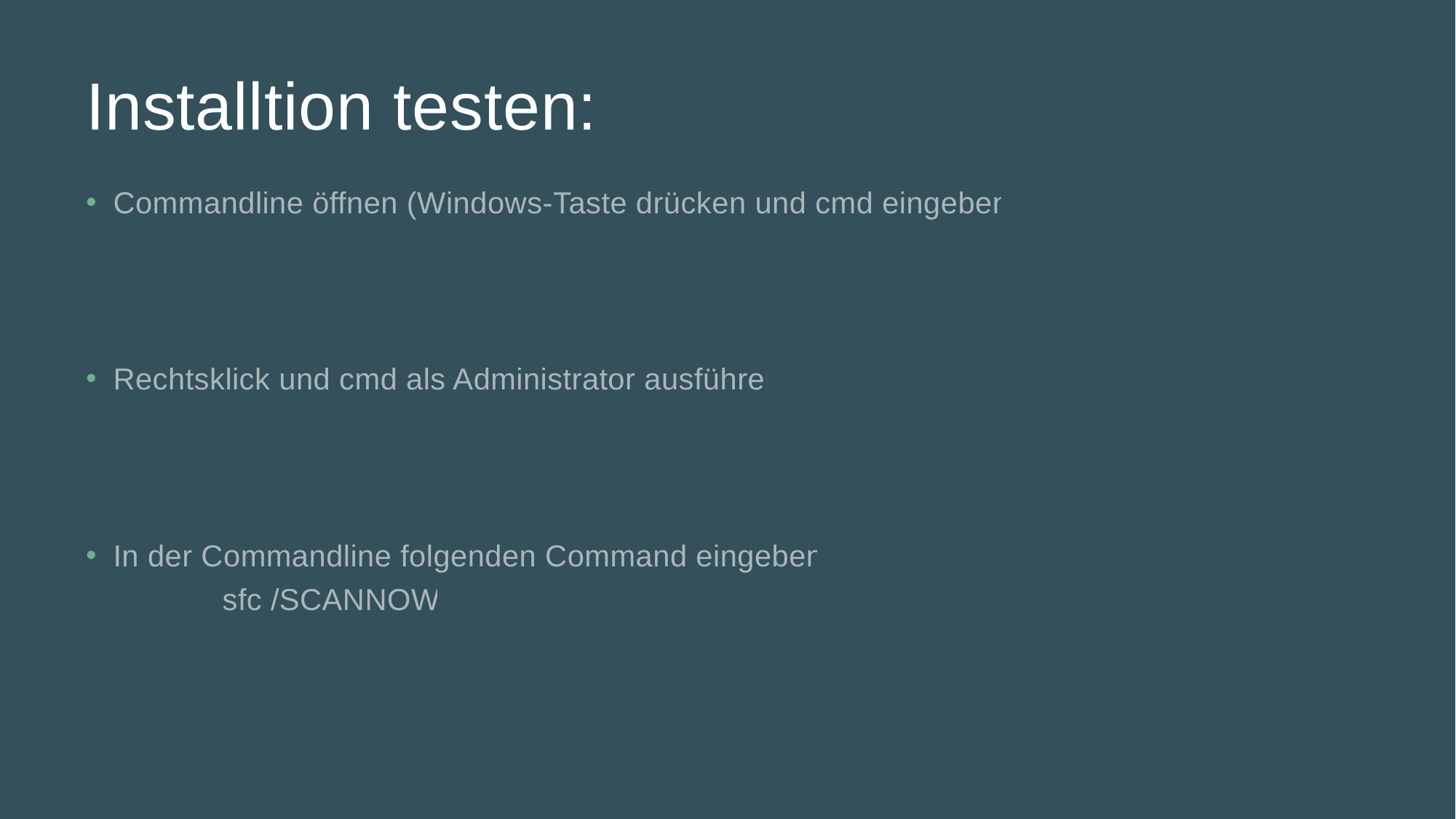

# Installtion testen:
Commandline öffnen (Windows-Taste drücken und cmd eingeben)

Rechtsklick und cmd als Administrator ausführen

In der Commandline folgenden Command eingeben:
	sfc /SCANNOW